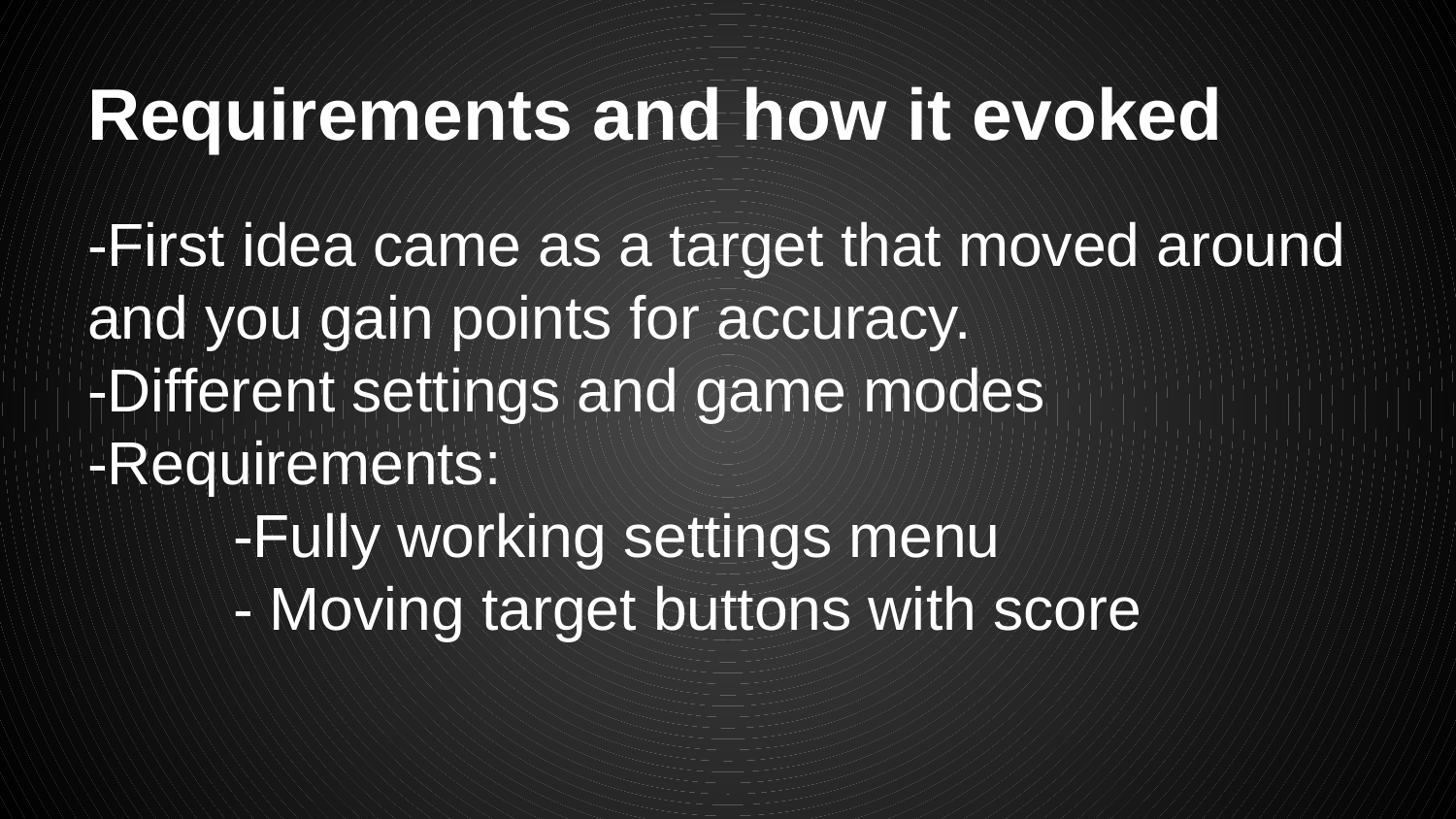

# Requirements and how it evoked
-First idea came as a target that moved around and you gain points for accuracy.
-Different settings and game modes
-Requirements:
	-Fully working settings menu
	- Moving target buttons with score